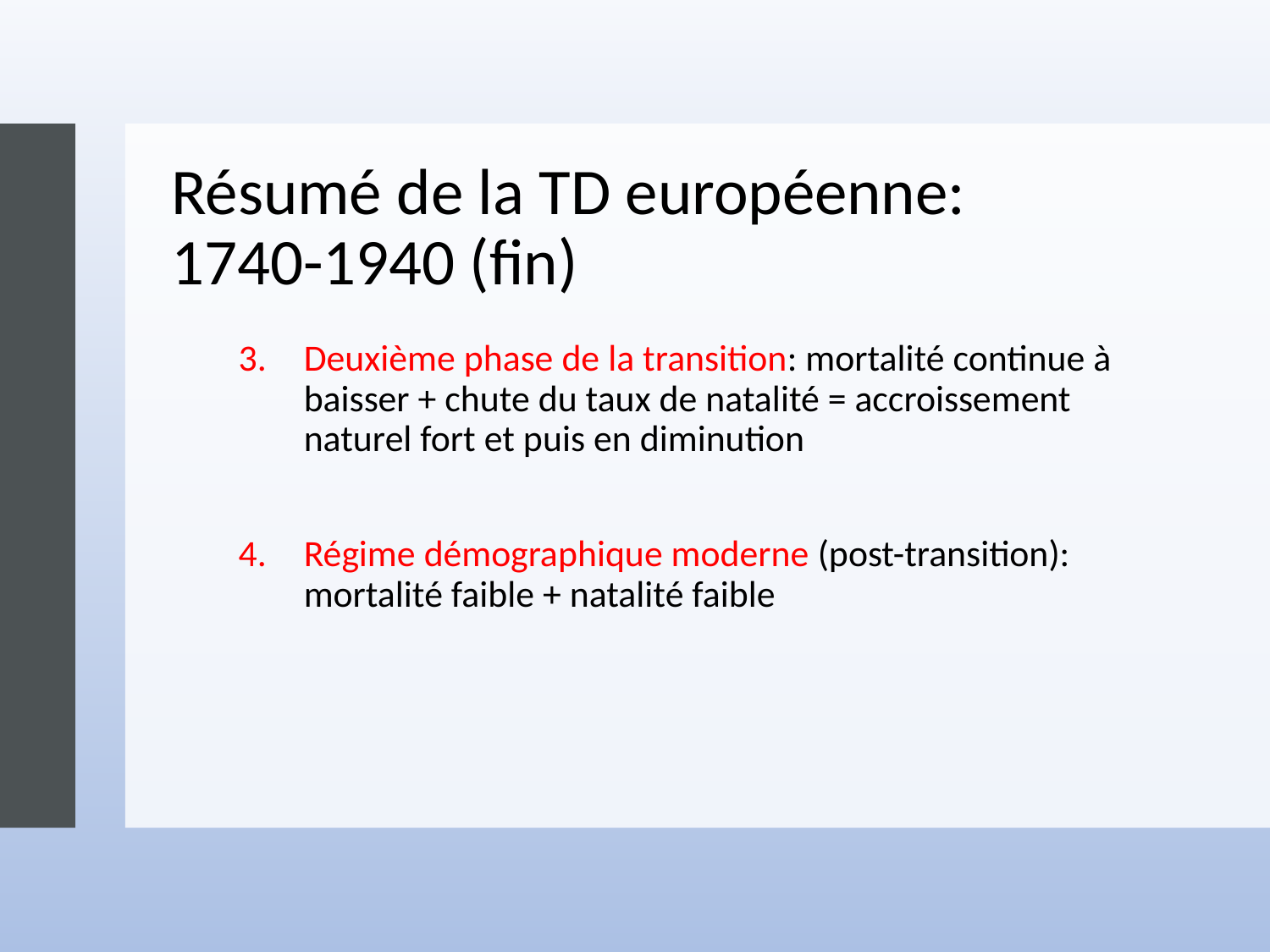

# Résumé de la TD européenne: 1740-1940 (fin)
Deuxième phase de la transition: mortalité continue à baisser + chute du taux de natalité = accroissement naturel fort et puis en diminution

Régime démographique moderne (post-transition): mortalité faible + natalité faible